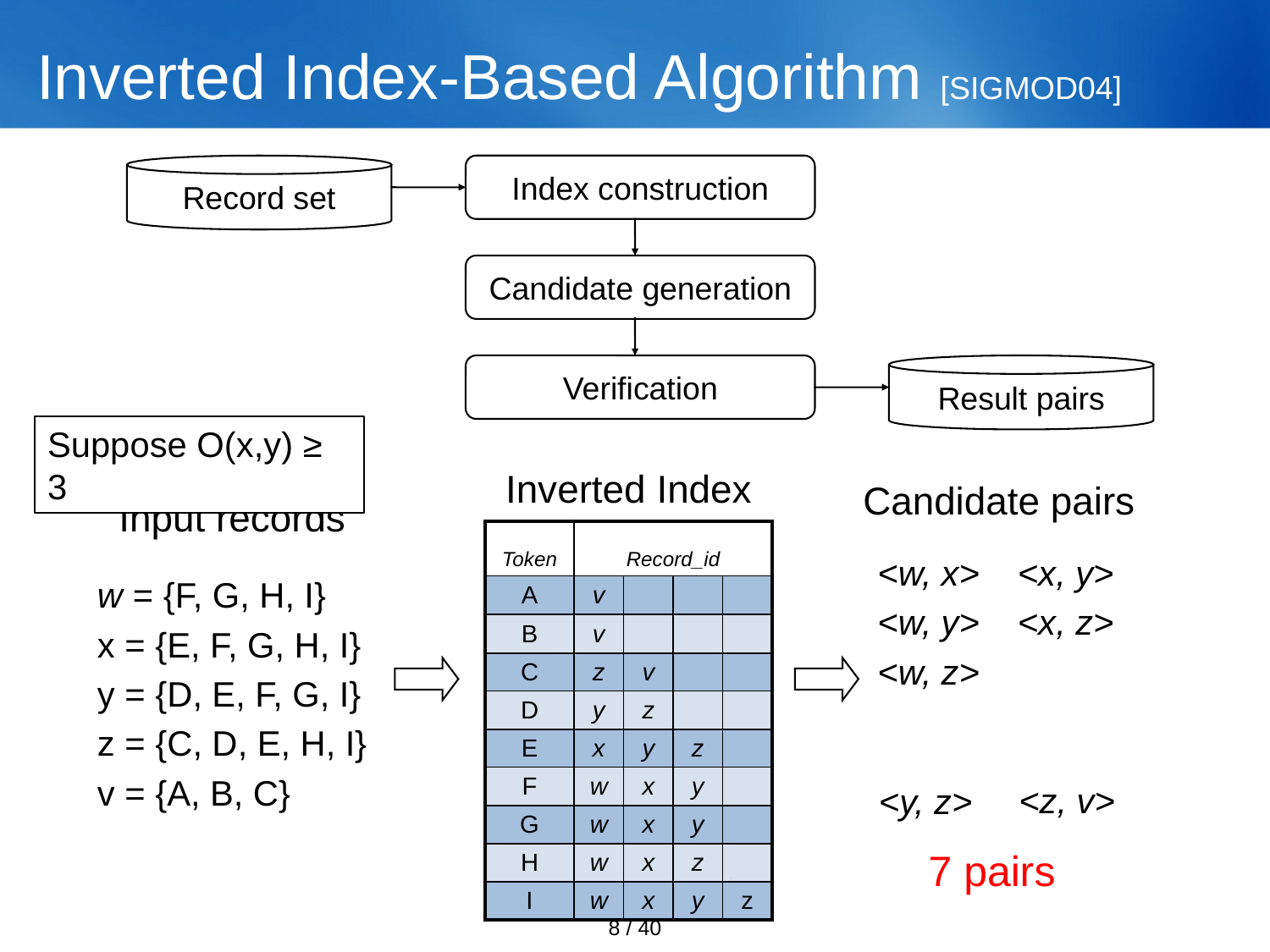

# Inverted Index-Based Algorithm [SIGMOD04]
Record set
Index construction

Candidate generation

Verification
Result pairs

Suppose O(x,y) ≥ 3
Inverted Index
Candidate pairs
Input records
| Token | Record\_id |  |  |  |
| --- | --- | --- | --- | --- |
| A | v |  |  |  |
| B | v |  |  |  |
| C | z | v |  |  |
| D | y | z |  |  |
| E | x | y | z |  |
| F | w | x | y |  |
| G | w | x | y |  |
| H | w | x | z |  |
| I | w | x | y | z |
<w, x>
<w, y>
<w, z>

<x, y>
<x, z>
w = {F, G, H, I}
x = {E, F, G, H, I}
y = {D, E, F, G, I}
z = {C, D, E, H, I}
v = {A, B, C}

<z, v>
<y, z>
7 pairs
8